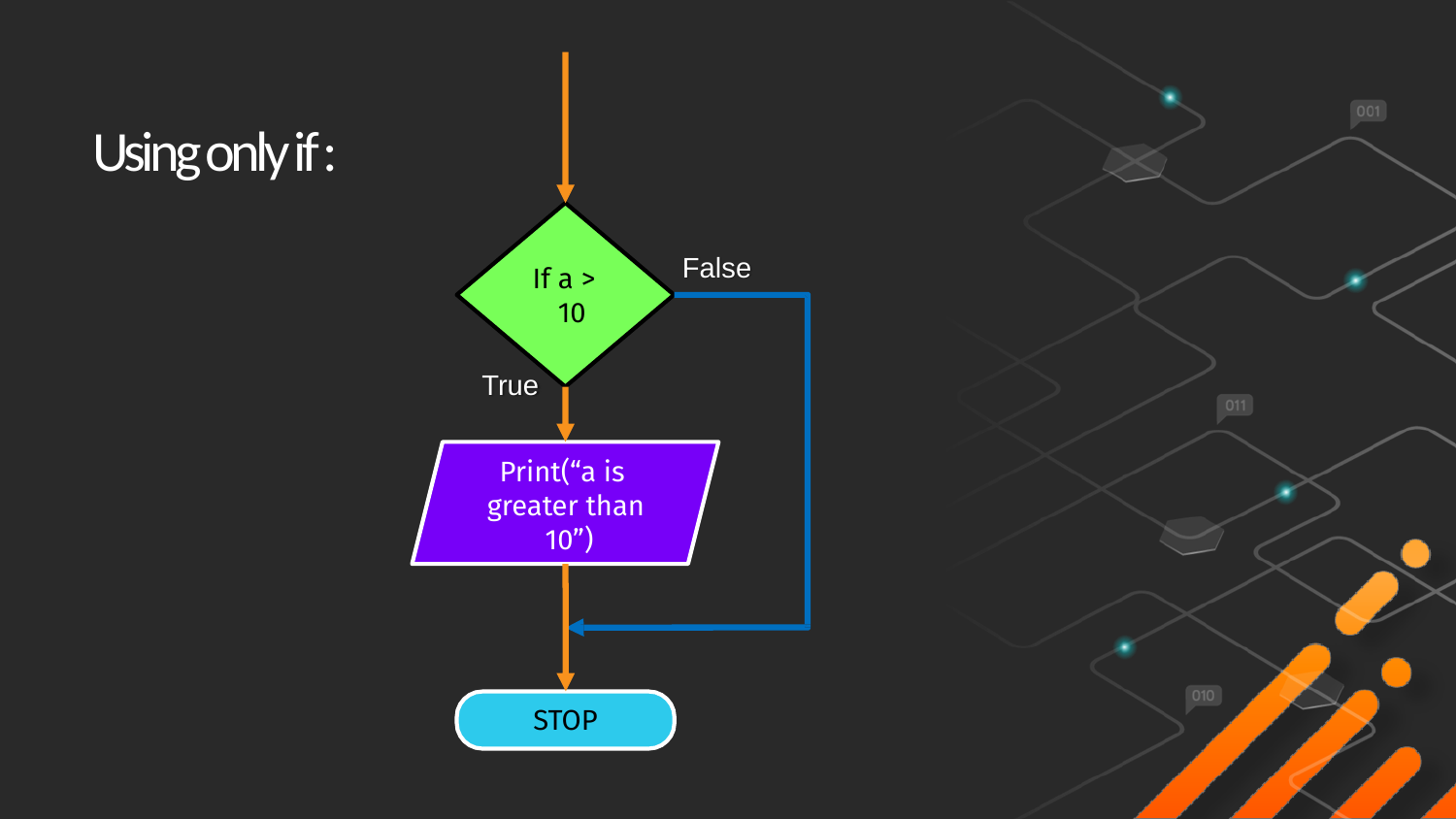

Using only if :

False
If a >  10
True

Print(“a is  greater than  10”)
STOP